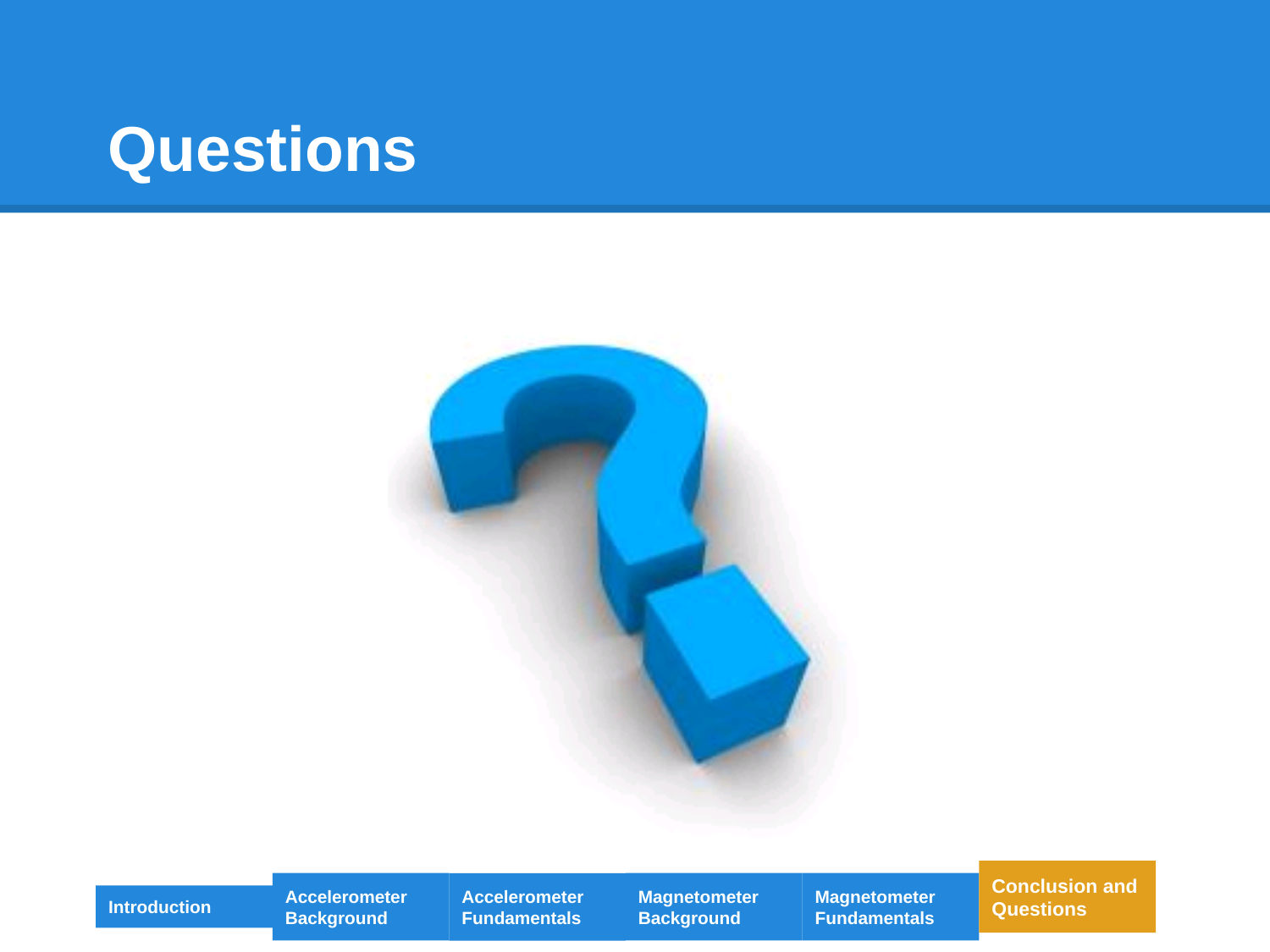

Questions

Conclusion and Questions
Accelerometer Background
Magnetometer Background
Magnetometer Fundamentals
Accelerometer Fundamentals
Introduction